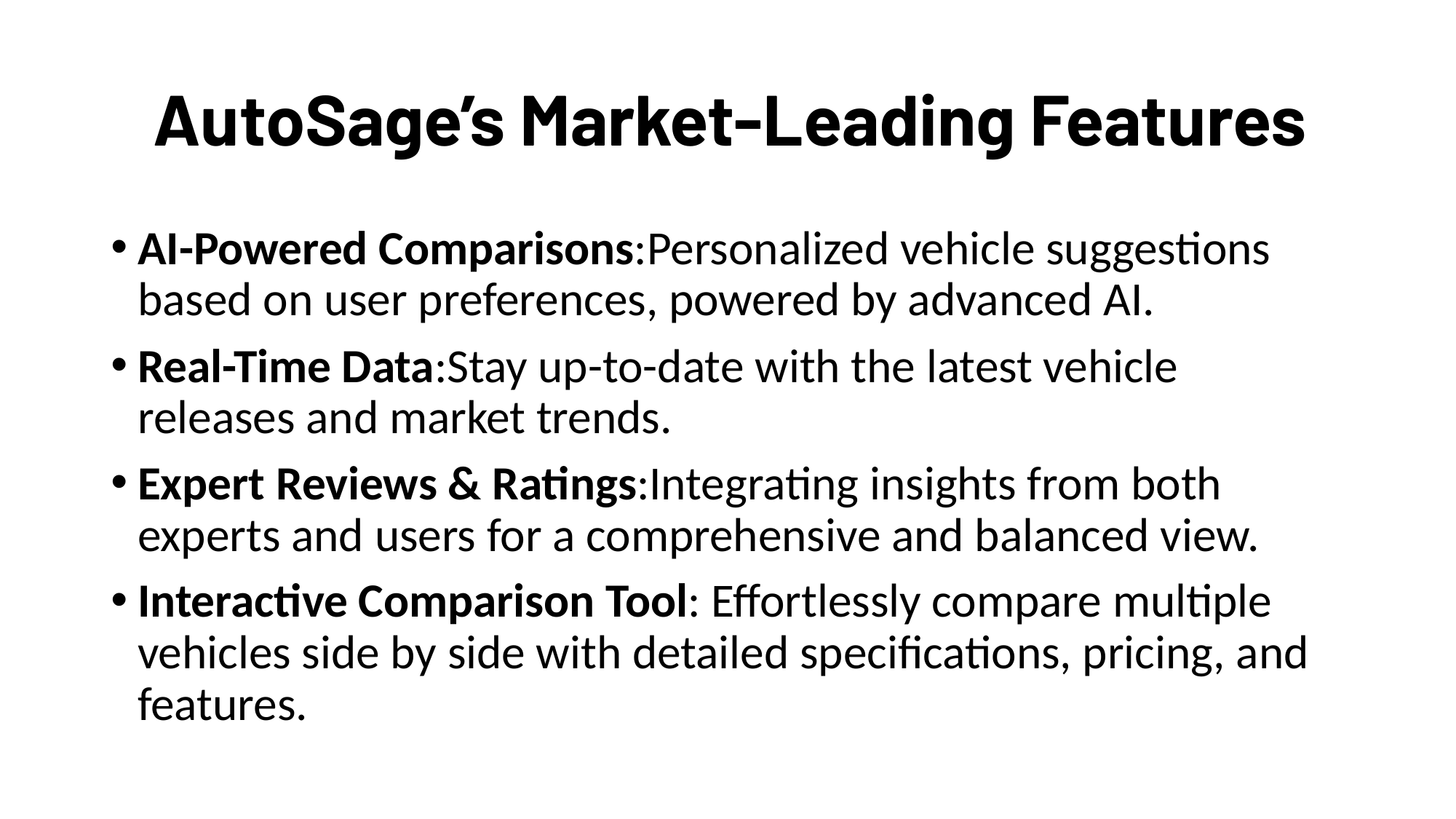

# AutoSage’s Market-Leading Features
AI-Powered Comparisons:Personalized vehicle suggestions based on user preferences, powered by advanced AI.
Real-Time Data:Stay up-to-date with the latest vehicle releases and market trends.
Expert Reviews & Ratings:Integrating insights from both experts and users for a comprehensive and balanced view.
Interactive Comparison Tool: Effortlessly compare multiple vehicles side by side with detailed specifications, pricing, and features.